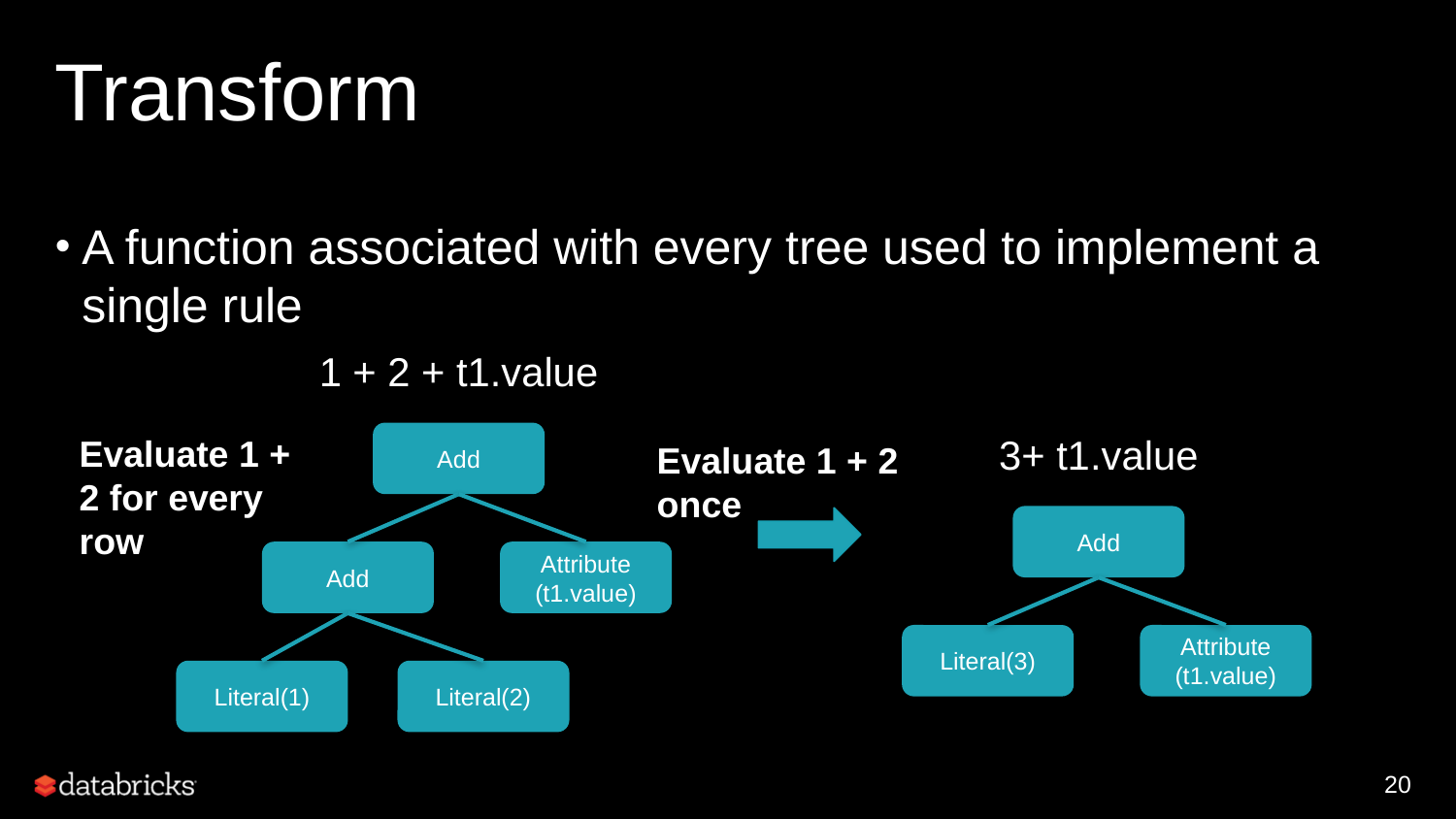

# Transform
A function associated with every tree used to implement a single rule

1 + 2 + t1.value
Add
Add
Attribute
(t1.value)
Literal(1)
Literal(2)
3+ t1.value
Add
Literal(3)
Attribute
(t1.value)
Evaluate 1 + 2 for every row
Evaluate 1 + 2 once